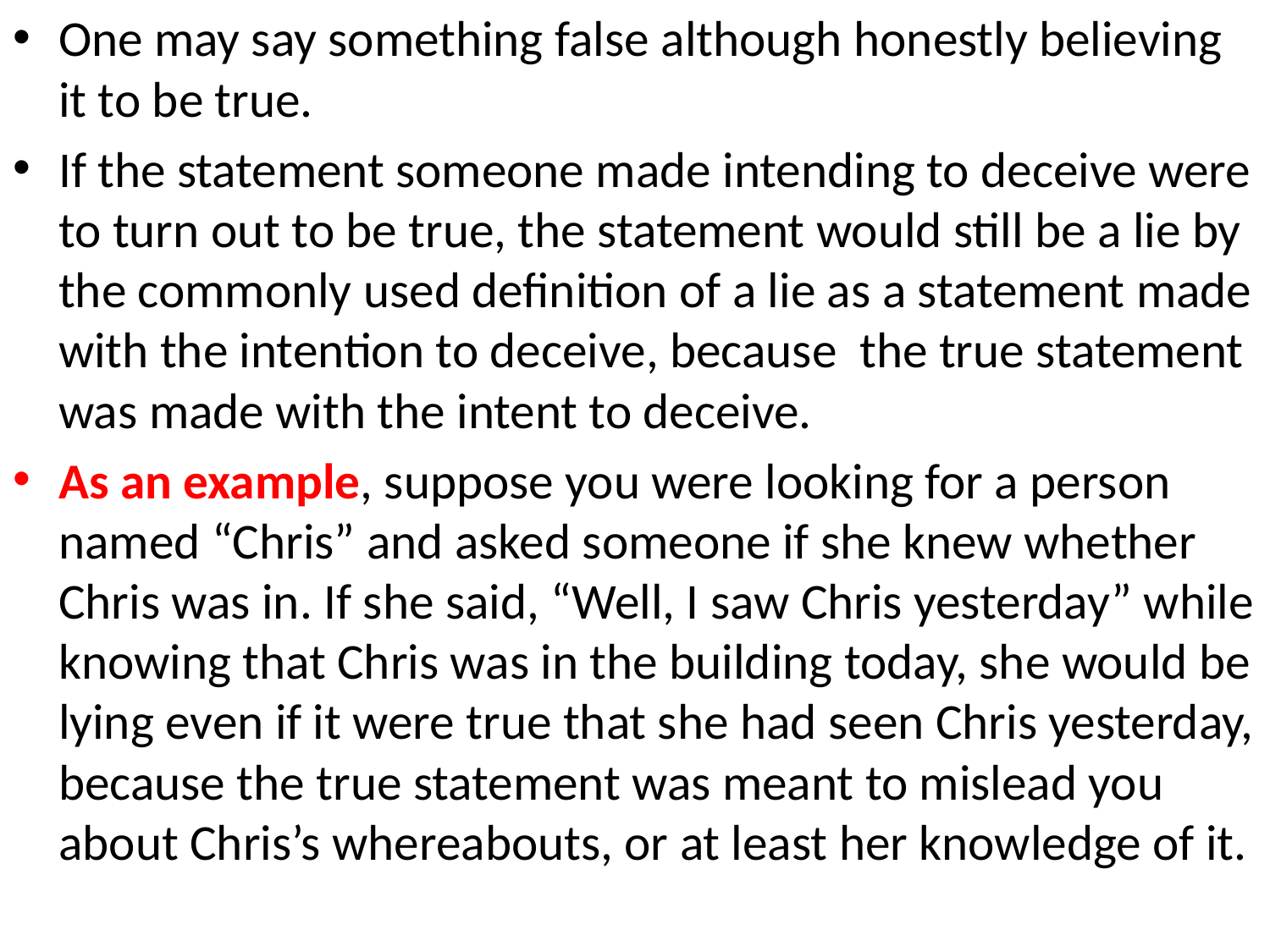

One may say something false although honestly believing it to be true.
If the statement someone made intending to deceive were to turn out to be true, the statement would still be a lie by the commonly used definition of a lie as a statement made with the intention to deceive, because  the true statement was made with the intent to deceive.
As an example, suppose you were looking for a person named “Chris” and asked someone if she knew whether Chris was in. If she said, “Well, I saw Chris yesterday” while knowing that Chris was in the building today, she would be lying even if it were true that she had seen Chris yesterday, because the true statement was meant to mislead you about Chris’s whereabouts, or at least her knowledge of it.